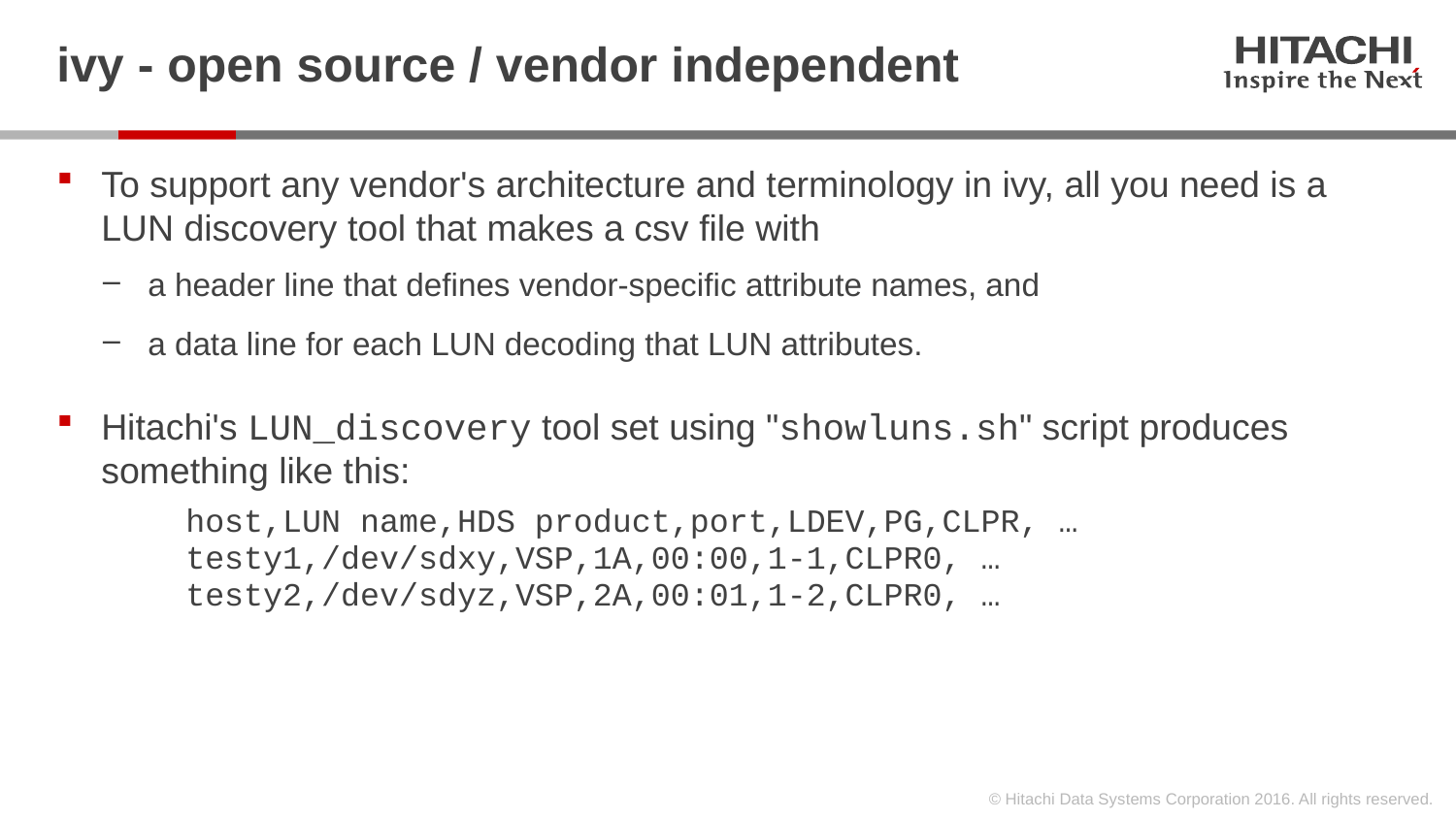

# ivy - open source / vendor independent
To support any vendor's architecture and terminology in ivy, all you need is a LUN discovery tool that makes a csv file with
a header line that defines vendor-specific attribute names, and
a data line for each LUN decoding that LUN attributes.
Hitachi's LUN_discovery tool set using "showluns.sh" script produces something like this:
host,LUN name,HDS product,port,LDEV,PG,CLPR, …
testy1,/dev/sdxy,VSP,1A,00:00,1-1,CLPR0, …
testy2,/dev/sdyz,VSP,2A,00:01,1-2,CLPR0, …